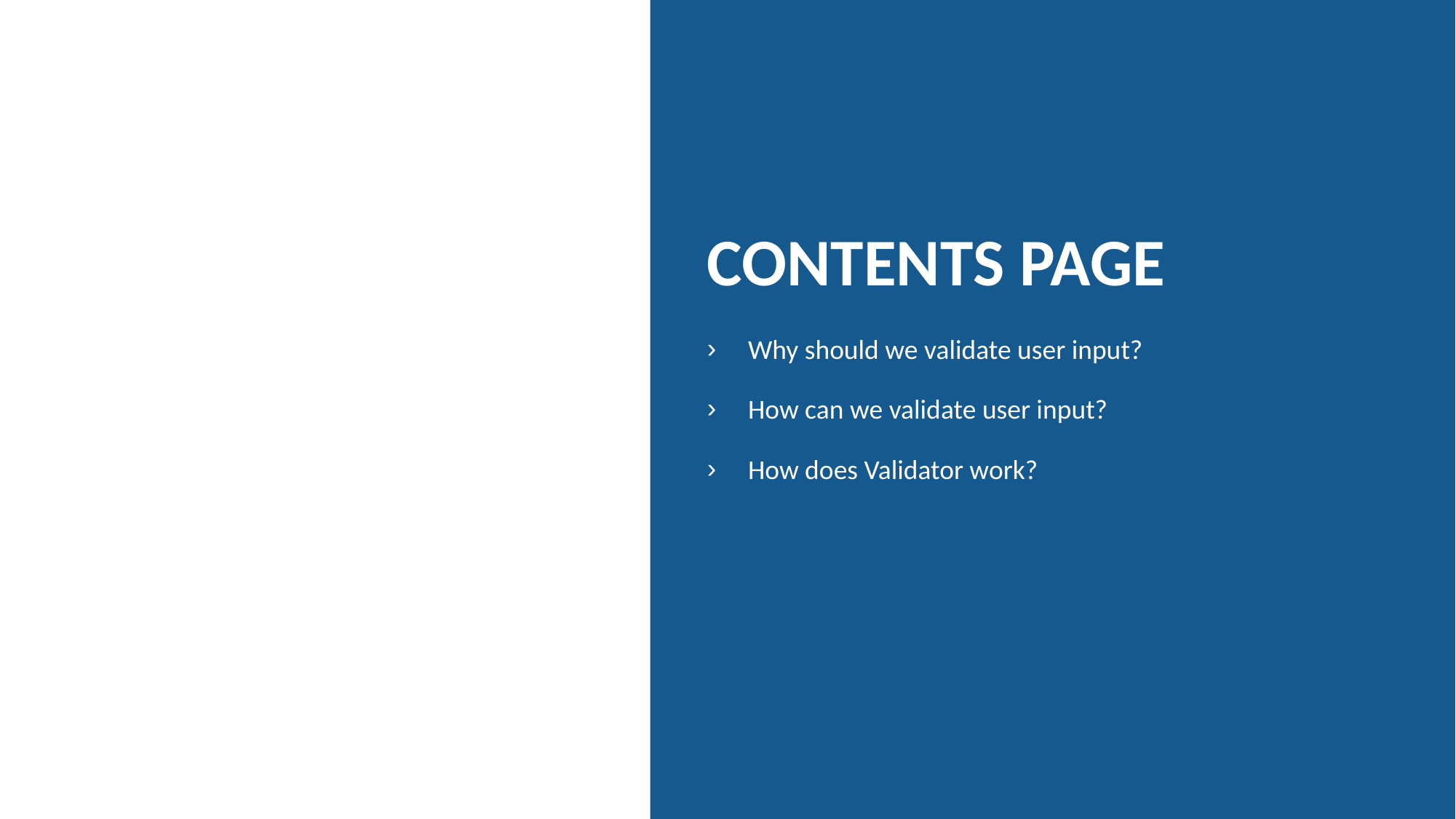

Contents page
Why should we validate user input?
How can we validate user input?
How does Validator work?